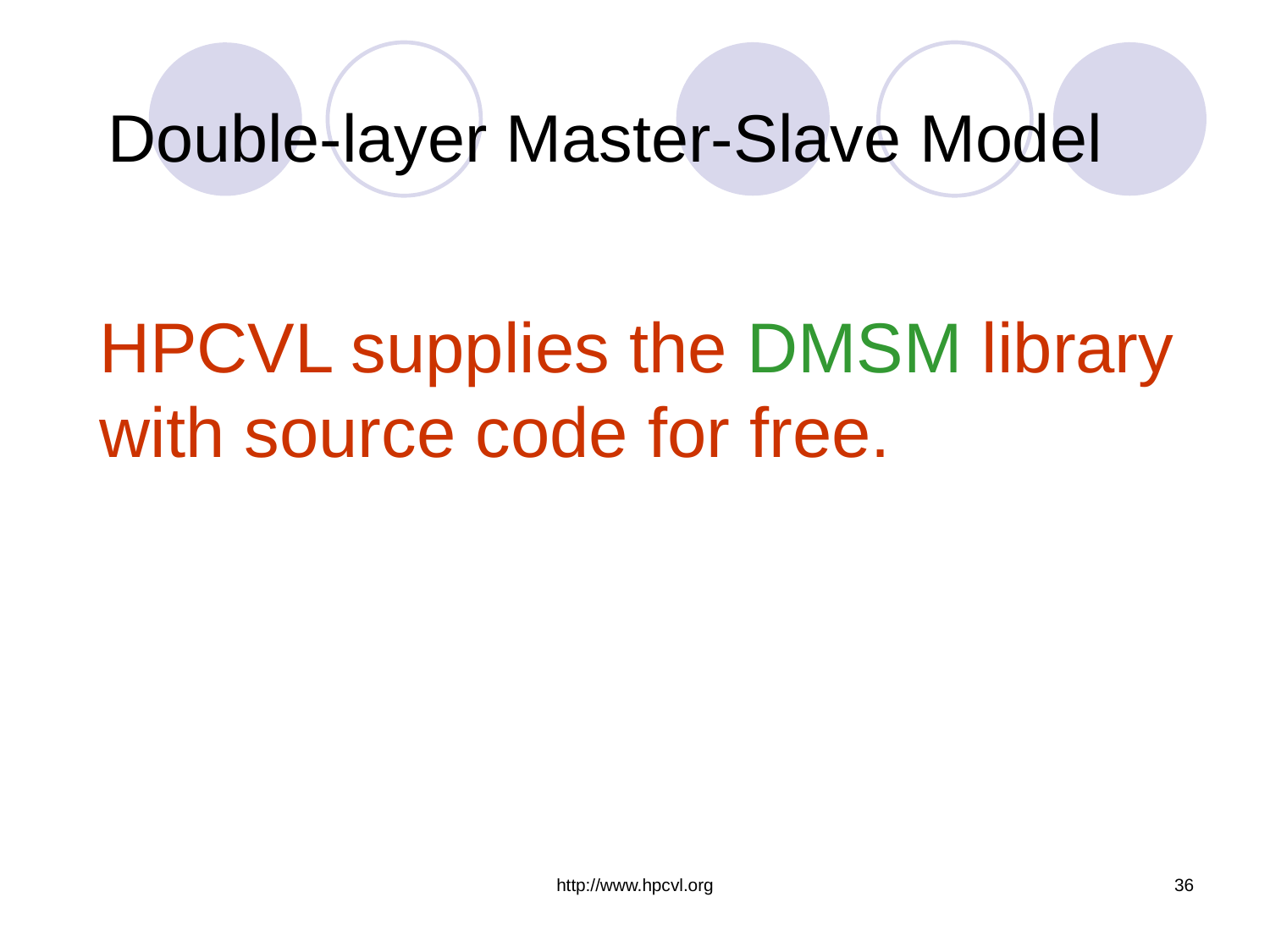

# Double-layer Master-Slave Model
HPCVL supplies the DMSM library
with source code for free.

http://www.hpcvl.org
36